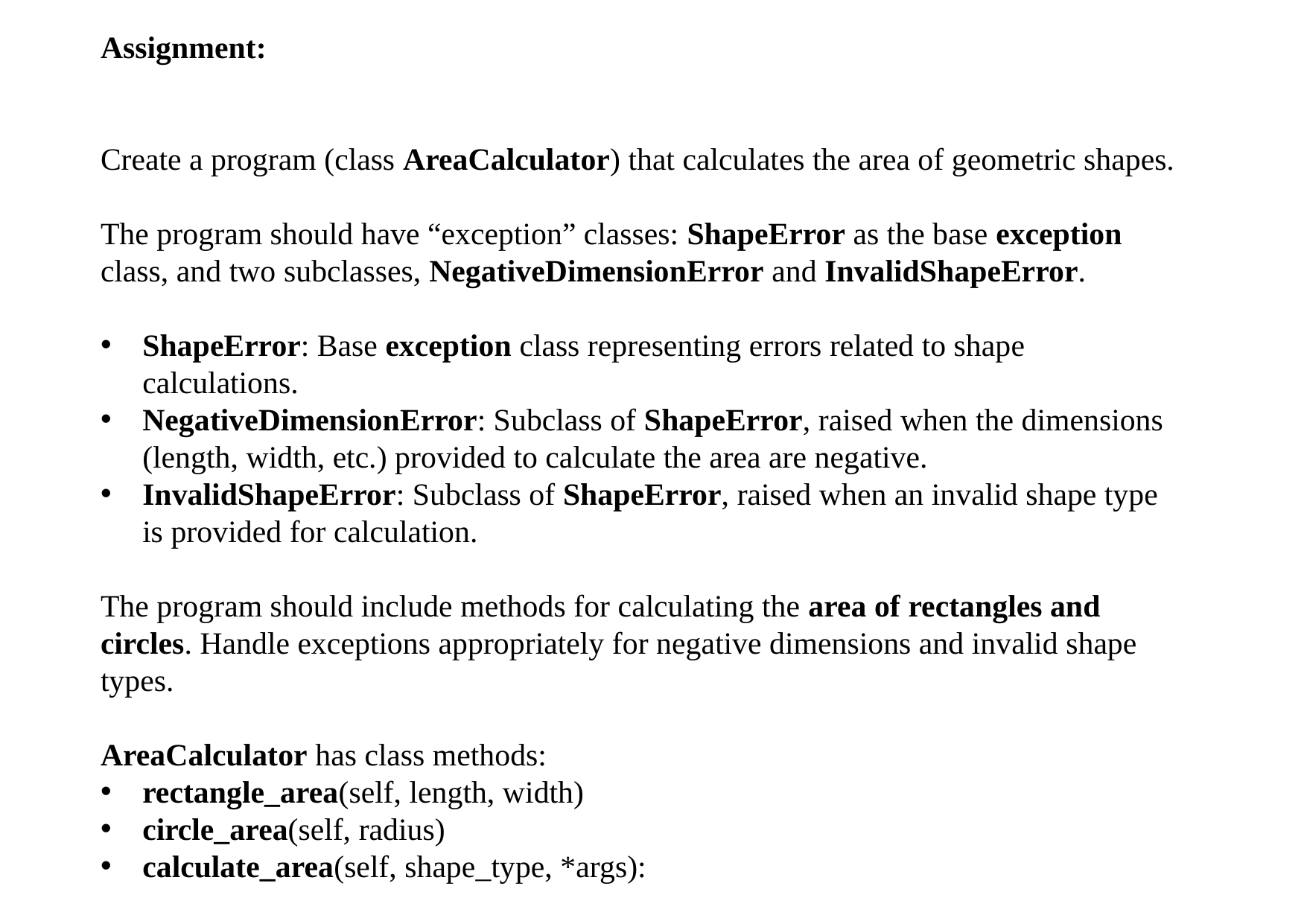

Assignment:

Create a program (class AreaCalculator) that calculates the area of geometric shapes.

The program should have “exception” classes: ShapeError as the base exception class, and two subclasses, NegativeDimensionError and InvalidShapeError.

ShapeError: Base exception class representing errors related to shape calculations.
NegativeDimensionError: Subclass of ShapeError, raised when the dimensions (length, width, etc.) provided to calculate the area are negative.
InvalidShapeError: Subclass of ShapeError, raised when an invalid shape type is provided for calculation.

The program should include methods for calculating the area of rectangles and circles. Handle exceptions appropriately for negative dimensions and invalid shape types.

AreaCalculator has class methods:
rectangle_area(self, length, width)
circle_area(self, radius)
calculate_area(self, shape_type, *args):